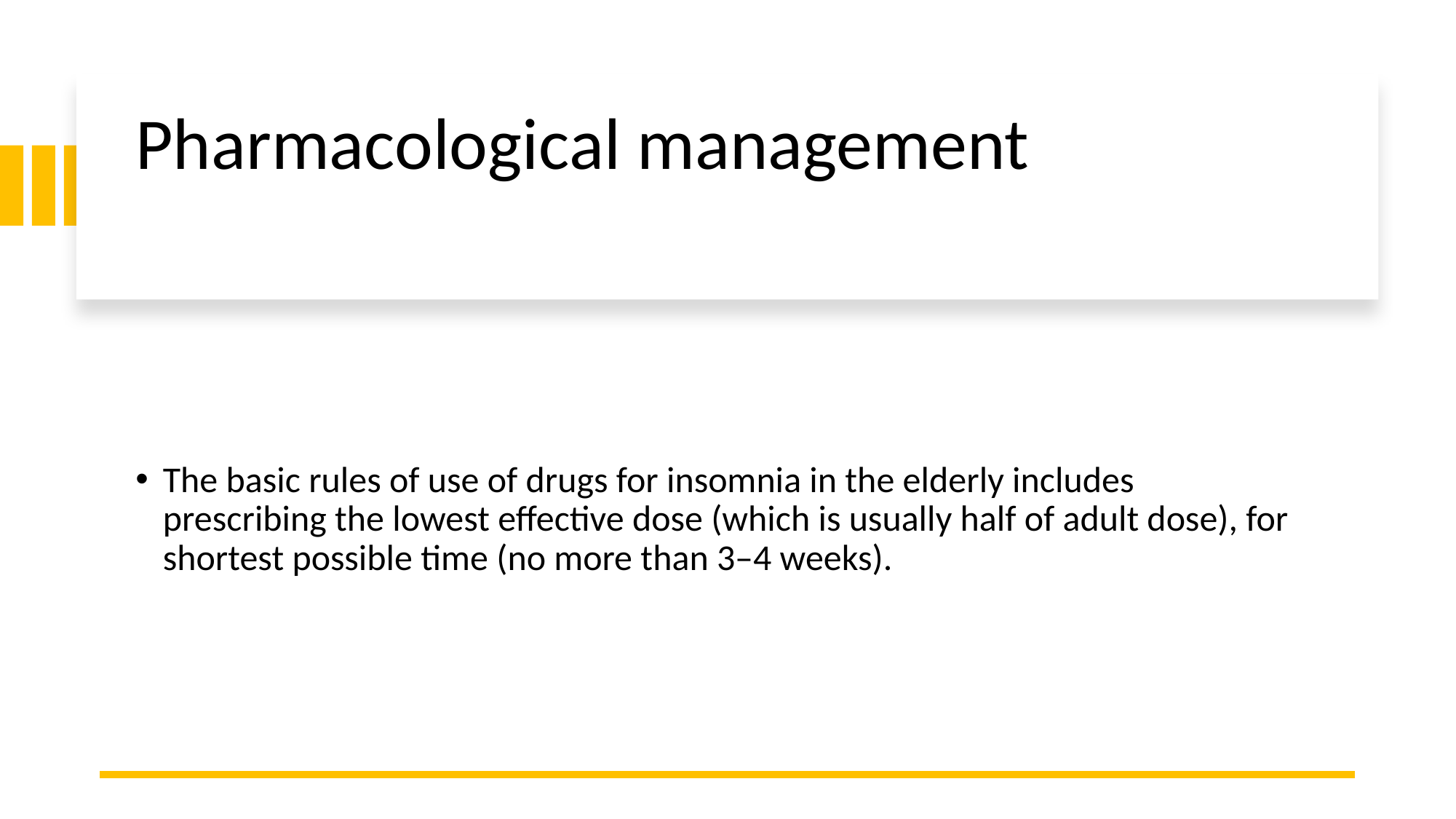

# Pharmacological management

The basic rules of use of drugs for insomnia in the elderly includes prescribing the lowest effective dose (which is usually half of adult dose), for shortest possible time (no more than 3–4 weeks).